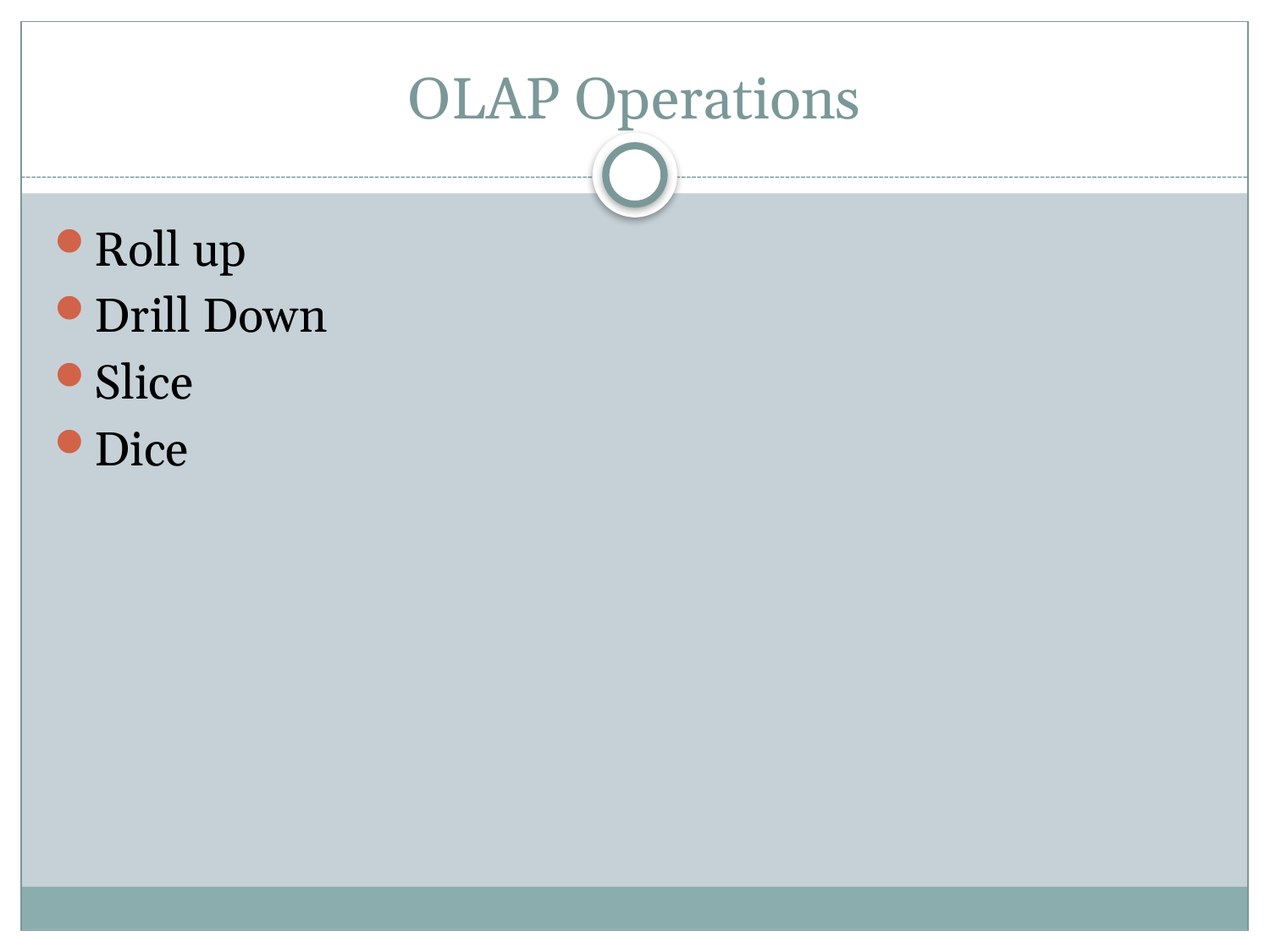

# OLAP Operations
Roll up
Drill Down
Slice
Dice